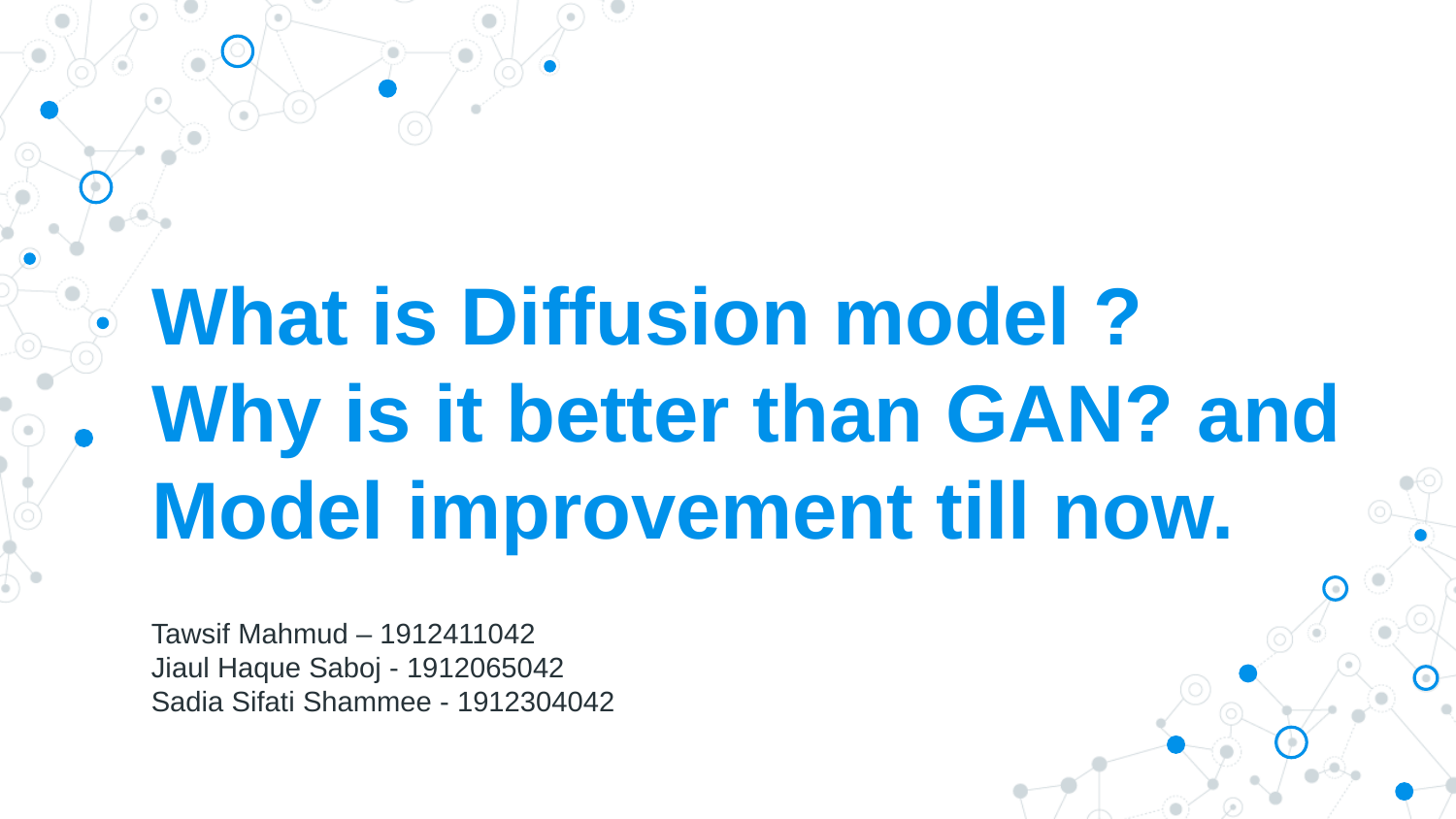

# What is Diffusion model ? Why is it better than GAN? and Model improvement till now.
Tawsif Mahmud – 1912411042
Jiaul Haque Saboj - 1912065042
Sadia Sifati Shammee - 1912304042